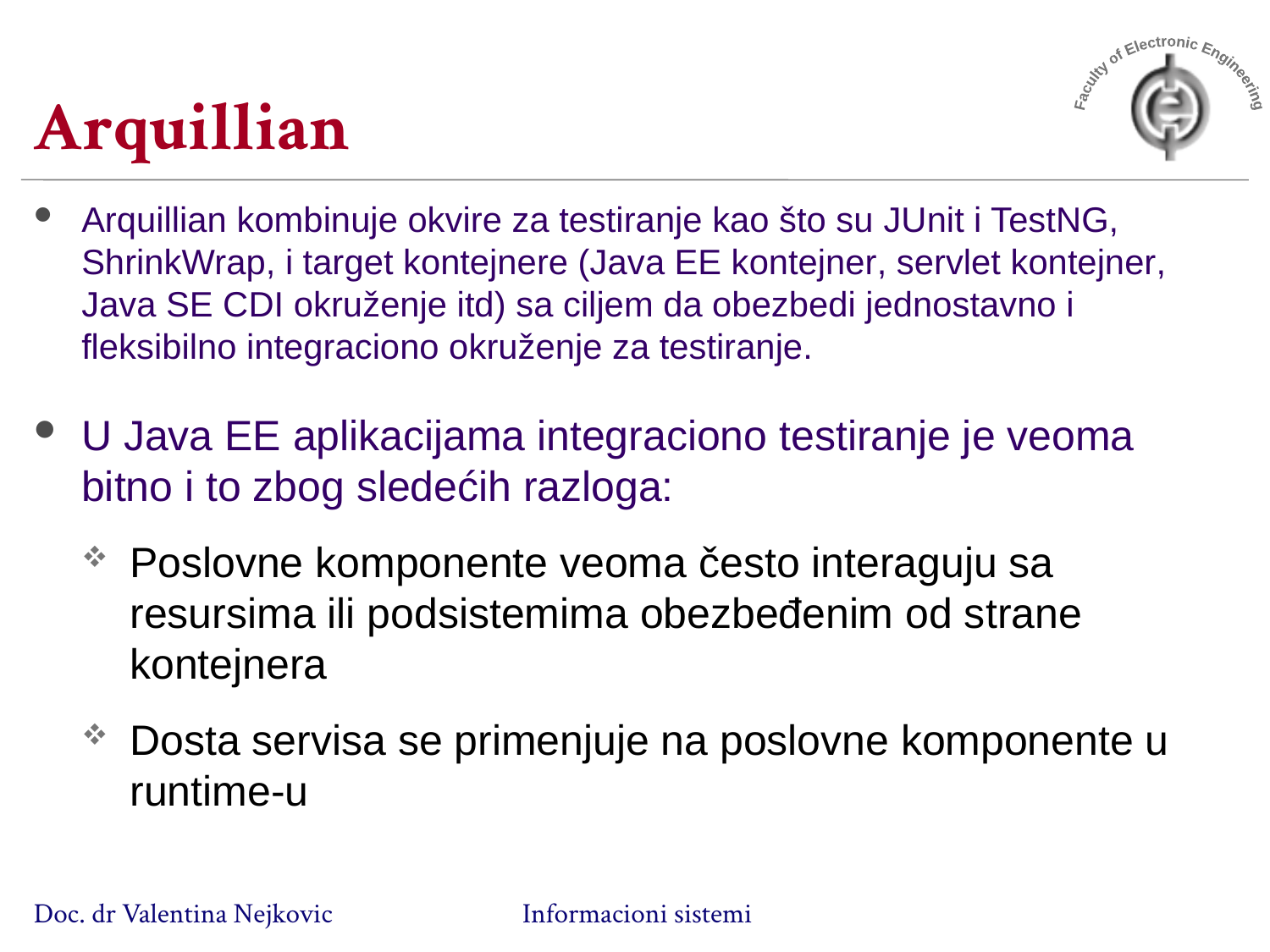

# Arquillian
Arquillian kombinuje okvire za testiranje kao što su JUnit i TestNG, ShrinkWrap, i target kontejnere (Java EE kontejner, servlet kontejner, Java SE CDI okruženje itd) sa ciljem da obezbedi jednostavno i fleksibilno integraciono okruženje za testiranje.
U Java EE aplikacijama integraciono testiranje je veoma bitno i to zbog sledećih razloga:
Poslovne komponente veoma često interaguju sa resursima ili podsistemima obezbeđenim od strane kontejnera
Dosta servisa se primenjuje na poslovne komponente u runtime-u

Doc. dr Valentina Nejkovic                              Informacioni sistemi